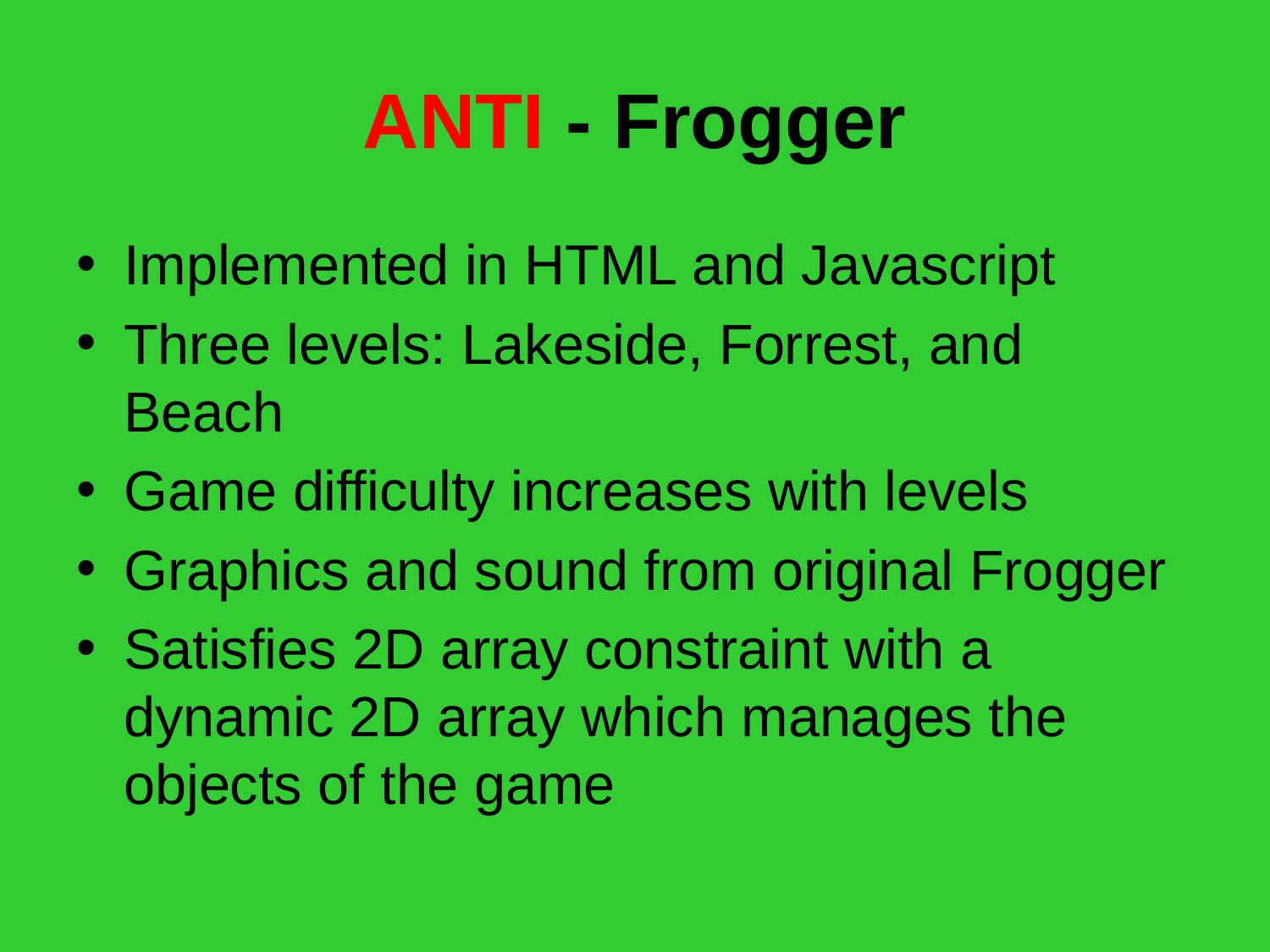

# ANTI - Frogger
Implemented in HTML and Javascript
Three levels: Lakeside, Forrest, and Beach
Game difficulty increases with levels
Graphics and sound from original Frogger
Satisfies 2D array constraint with a dynamic 2D array which manages the objects of the game